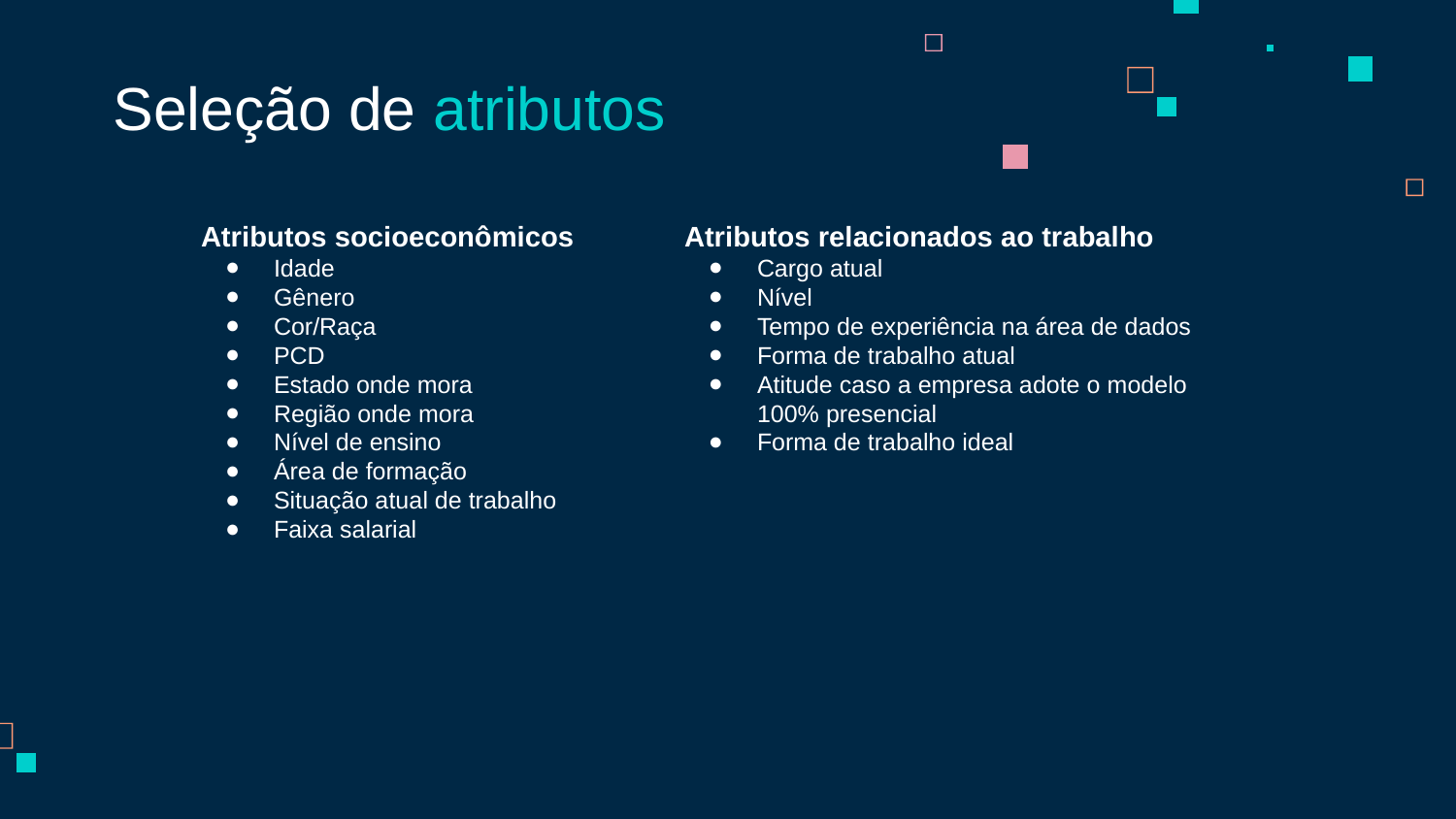

# Seleção de atributos
Atributos socioeconômicos
Idade
Gênero
Cor/Raça
PCD
Estado onde mora
Região onde mora
Nível de ensino
Área de formação
Situação atual de trabalho
Faixa salarial

Atributos relacionados ao trabalho
Cargo atual
Nível
Tempo de experiência na área de dados
Forma de trabalho atual
Atitude caso a empresa adote o modelo 100% presencial
Forma de trabalho ideal